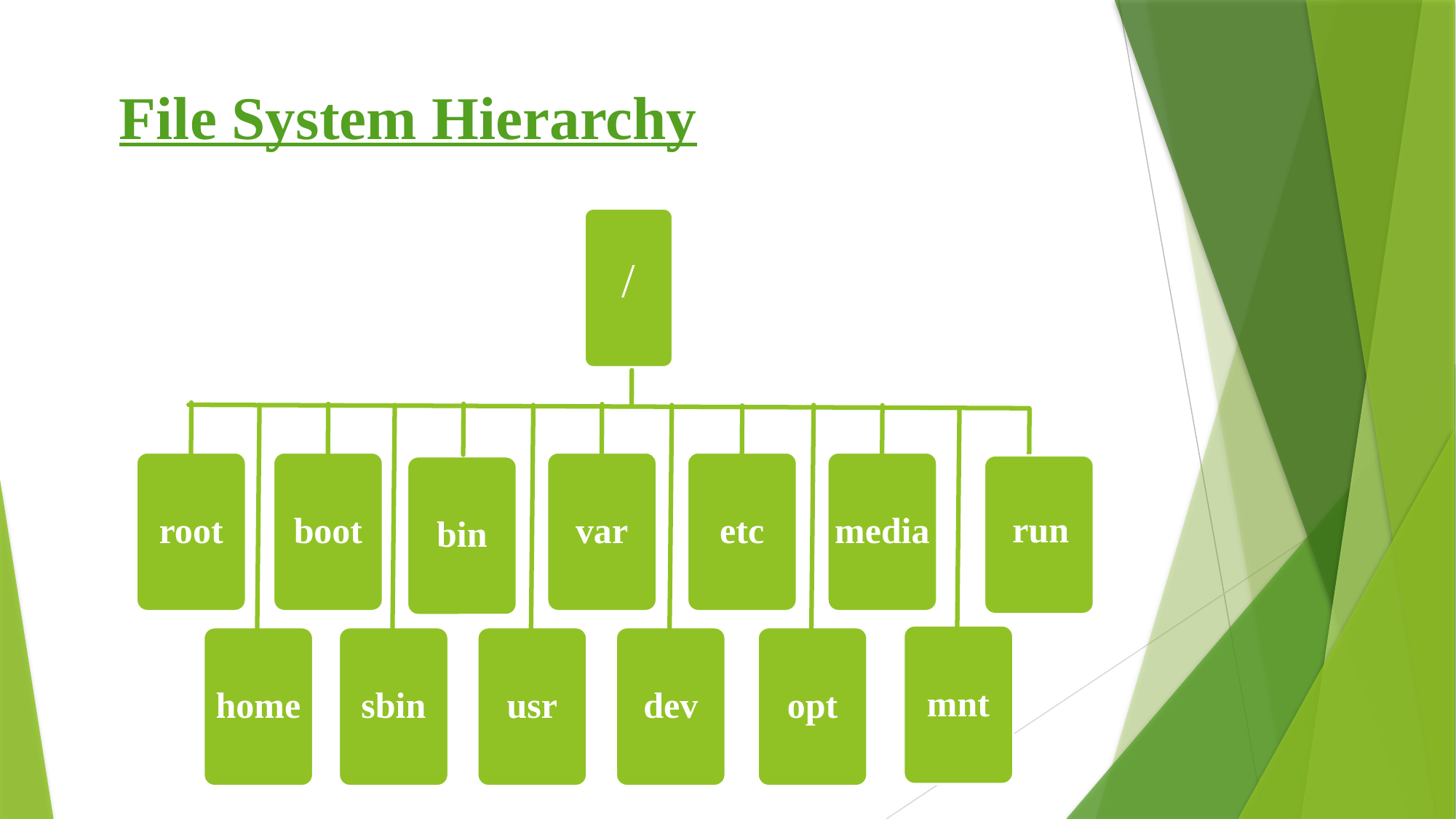

File System Hierarchy

/

root

boot

var

etc

media

run

bin

mnt

home

sbin

usr

dev

opt